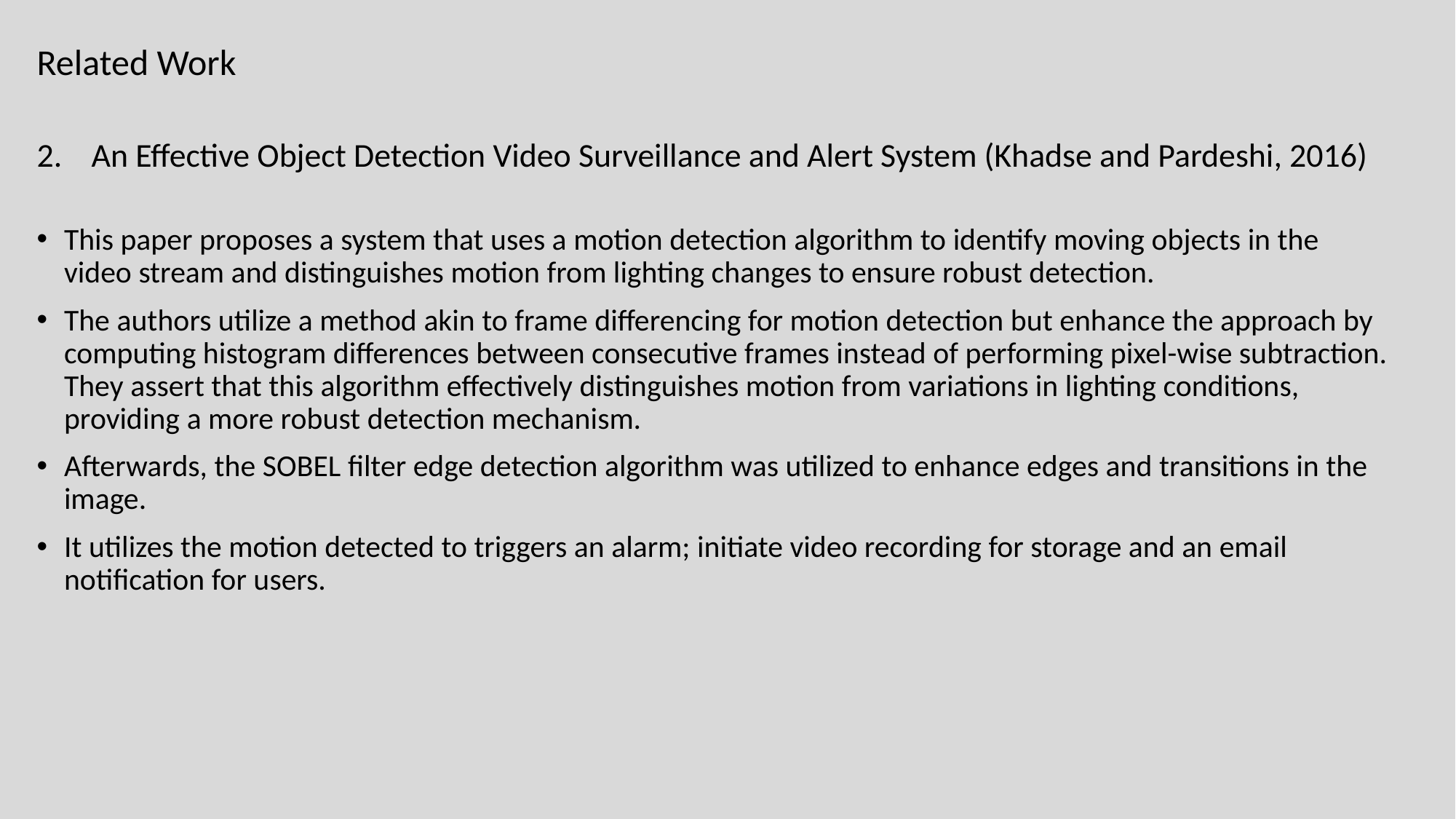

# Related Work
An Effective Object Detection Video Surveillance and Alert System (Khadse and Pardeshi, 2016)
This paper proposes a system that uses a motion detection algorithm to identify moving objects in the video stream and distinguishes motion from lighting changes to ensure robust detection.
The authors utilize a method akin to frame differencing for motion detection but enhance the approach by computing histogram differences between consecutive frames instead of performing pixel-wise subtraction. They assert that this algorithm effectively distinguishes motion from variations in lighting conditions, providing a more robust detection mechanism.
Afterwards, the SOBEL filter edge detection algorithm was utilized to enhance edges and transitions in the image.
It utilizes the motion detected to triggers an alarm; initiate video recording for storage and an email notification for users.